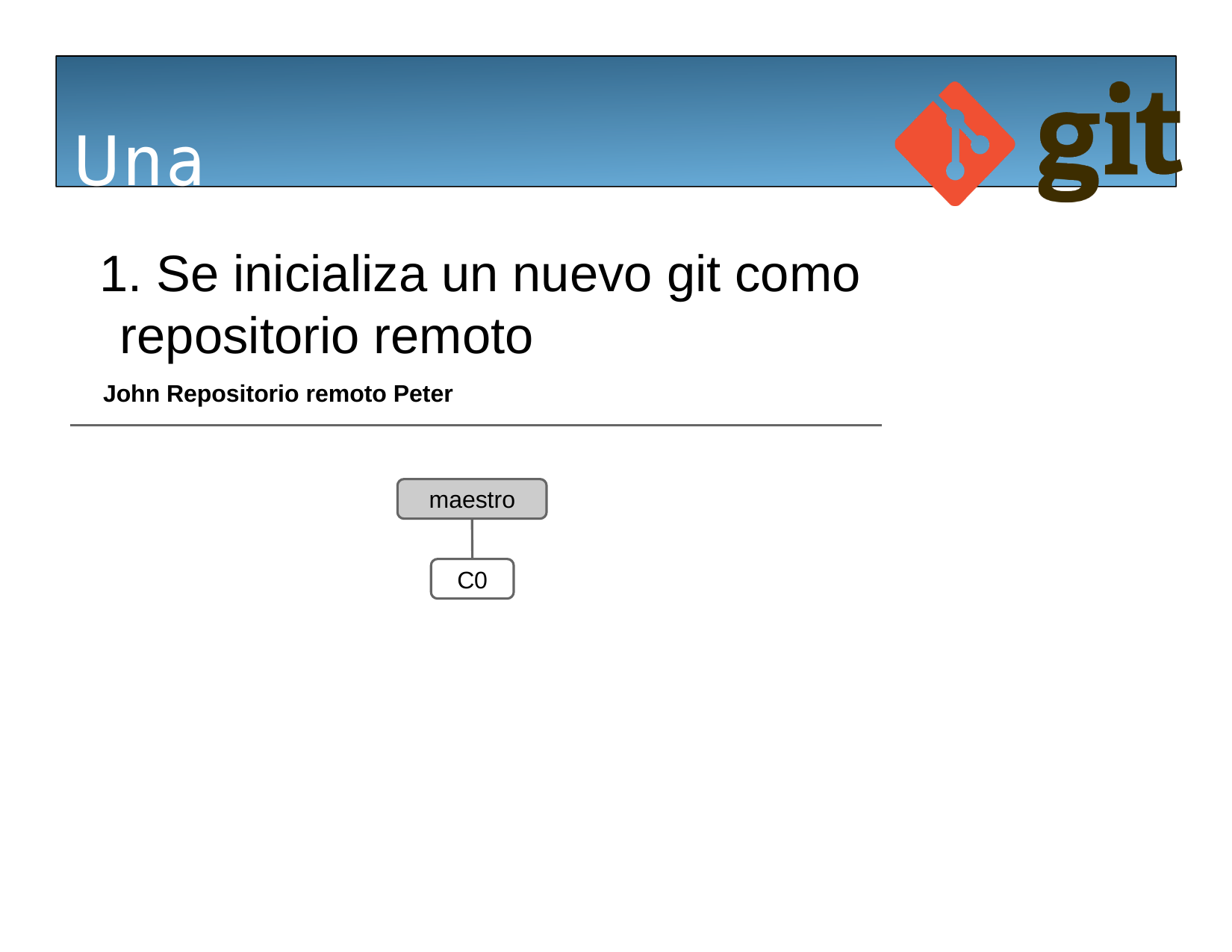

# Una muestra de Git
1. Se inicializa un nuevo git como repositorio remoto
John Repositorio remoto Peter

maestro

C0